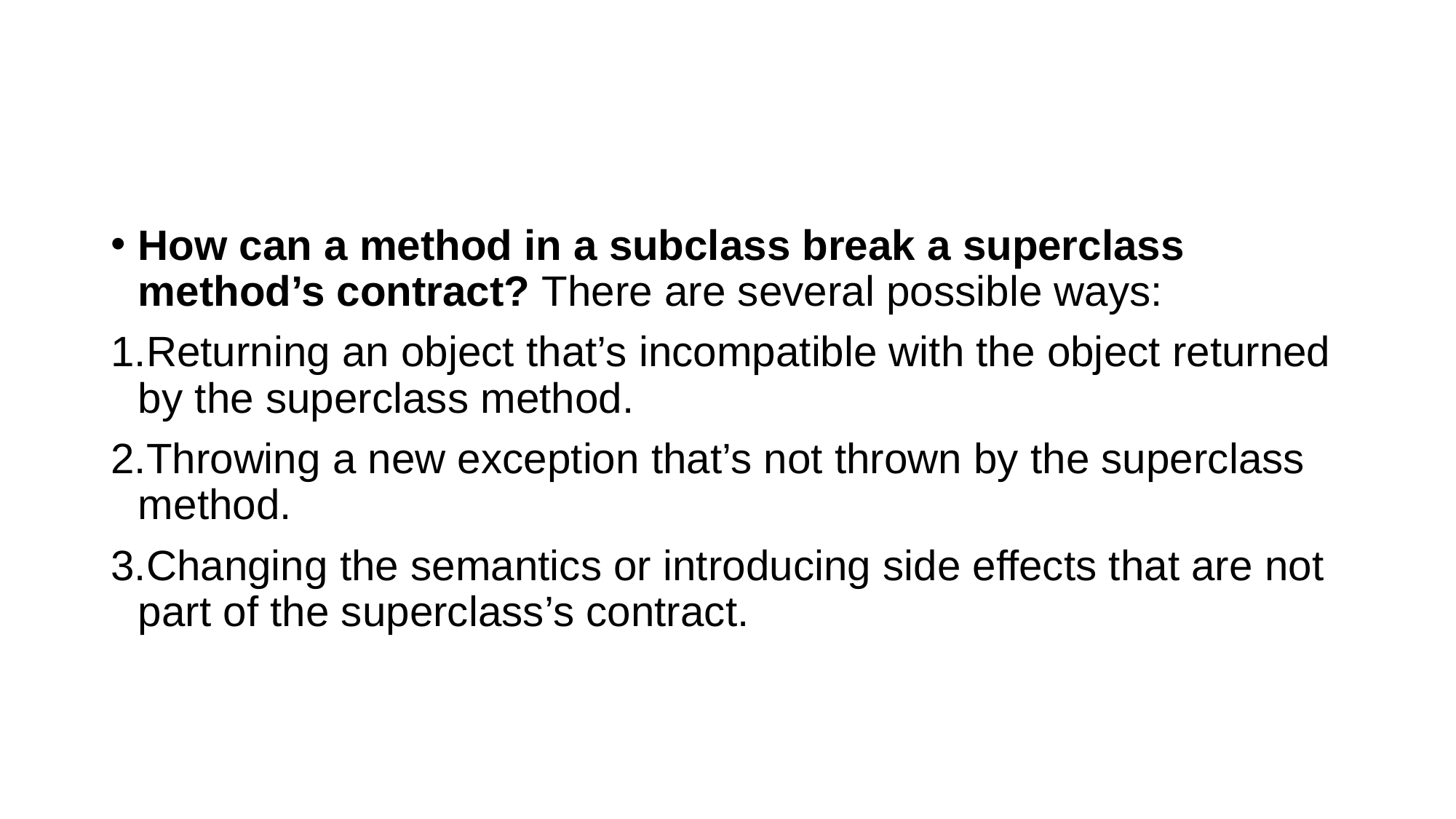

#
How can a method in a subclass break a superclass method’s contract? There are several possible ways:
Returning an object that’s incompatible with the object returned by the superclass method.
Throwing a new exception that’s not thrown by the superclass method.
Changing the semantics or introducing side effects that are not part of the superclass’s contract.